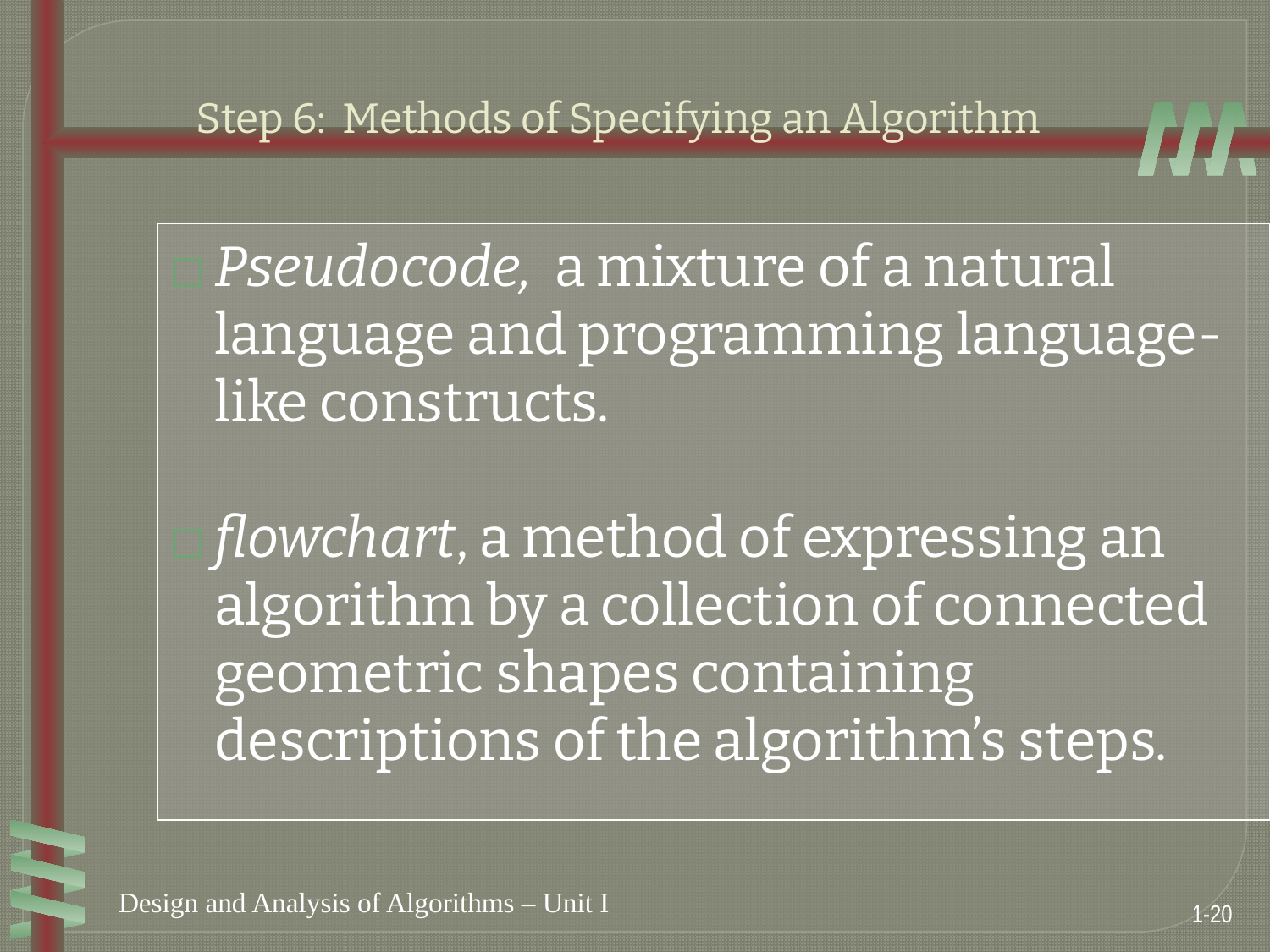

Step 6:  Methods of Specifying an Algorithm
Pseudocode,  a mixture of a natural language and programming language-like constructs.

flowchart, a method of expressing an algorithm by a collection of connected geometric shapes containing descriptions of the algorithm’s steps.